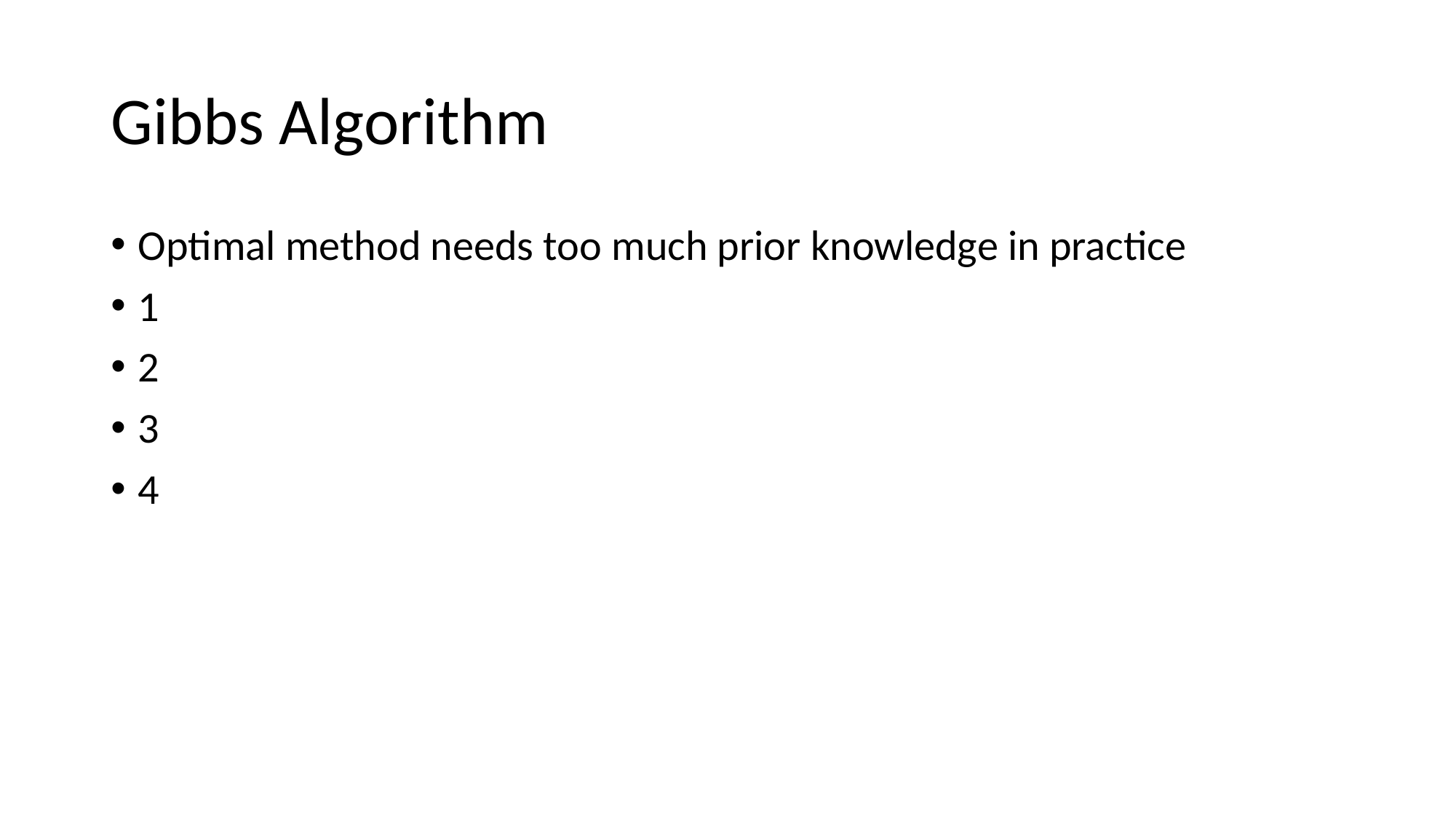

# Gibbs Algorithm
Optimal method needs too much prior knowledge in practice
1
2
3
4